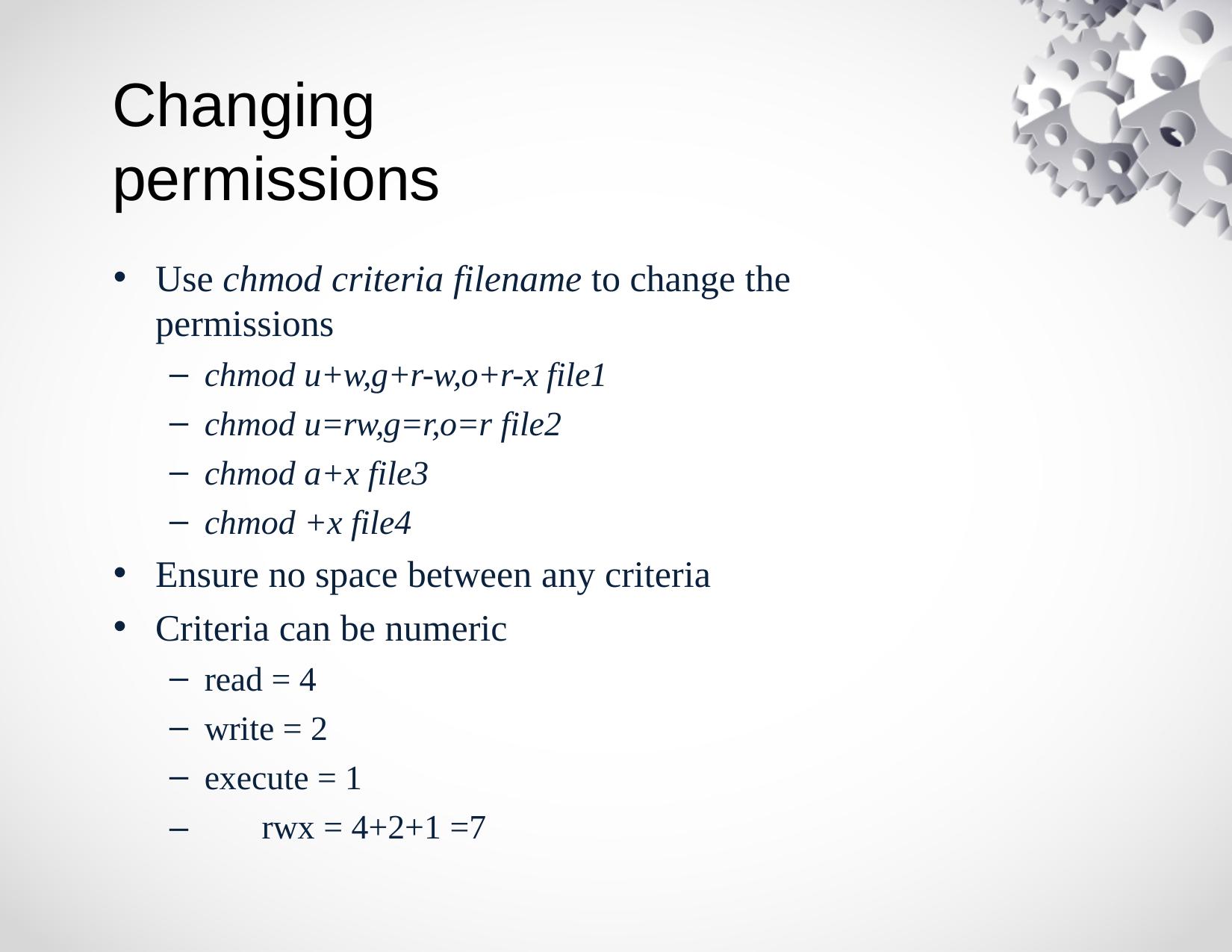

# Changing permissions
Use chmod criteria filename to change the permissions
chmod u+w,g+r-w,o+r-x file1
chmod u=rw,g=r,o=r file2
chmod a+x file3
chmod +x file4
Ensure no space between any criteria
Criteria can be numeric
read = 4
write = 2
execute = 1
–	rwx = 4+2+1 =7